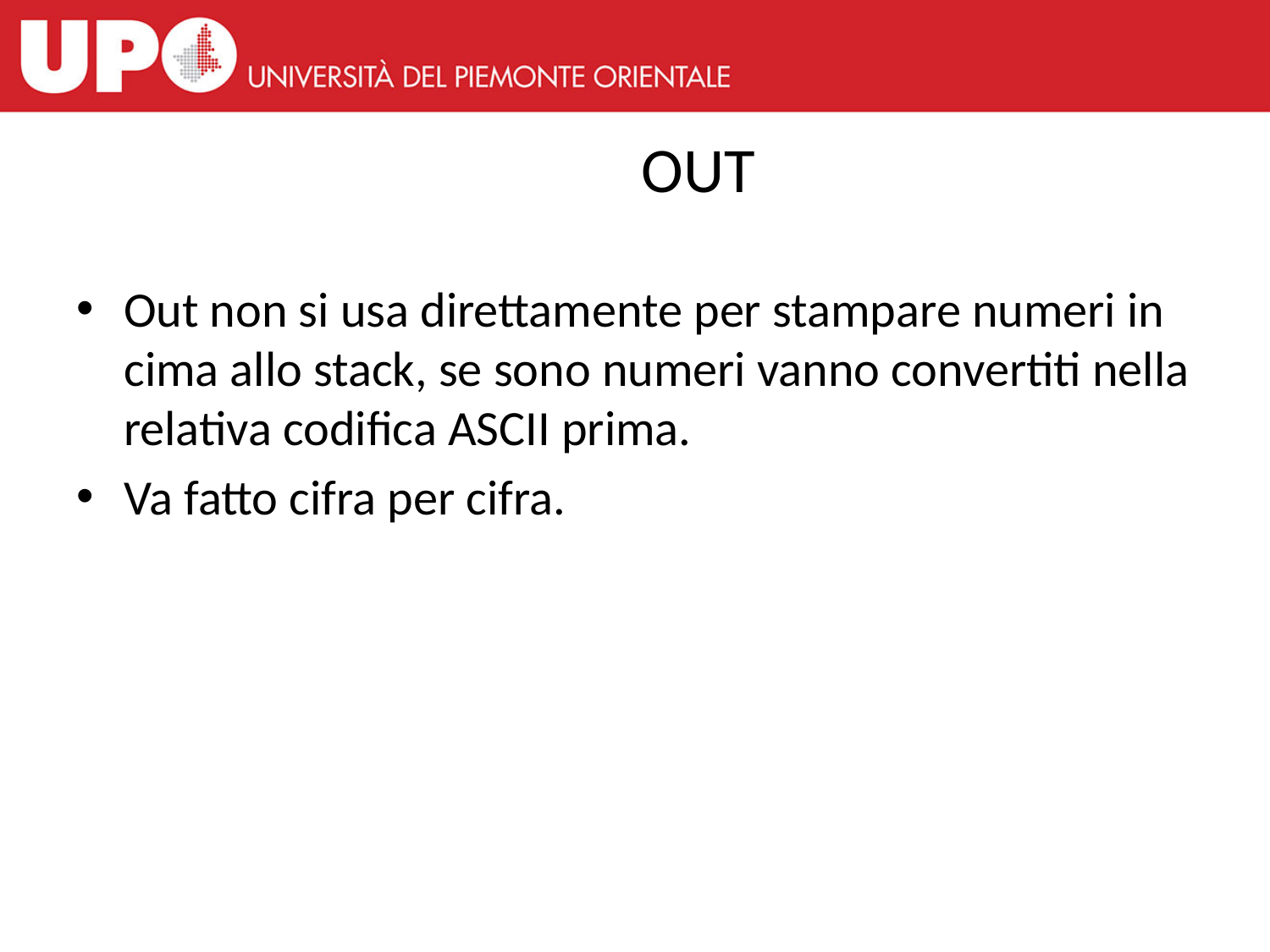

# OUT
Out non si usa direttamente per stampare numeri in cima allo stack, se sono numeri vanno convertiti nella relativa codifica ASCII prima.
Va fatto cifra per cifra.